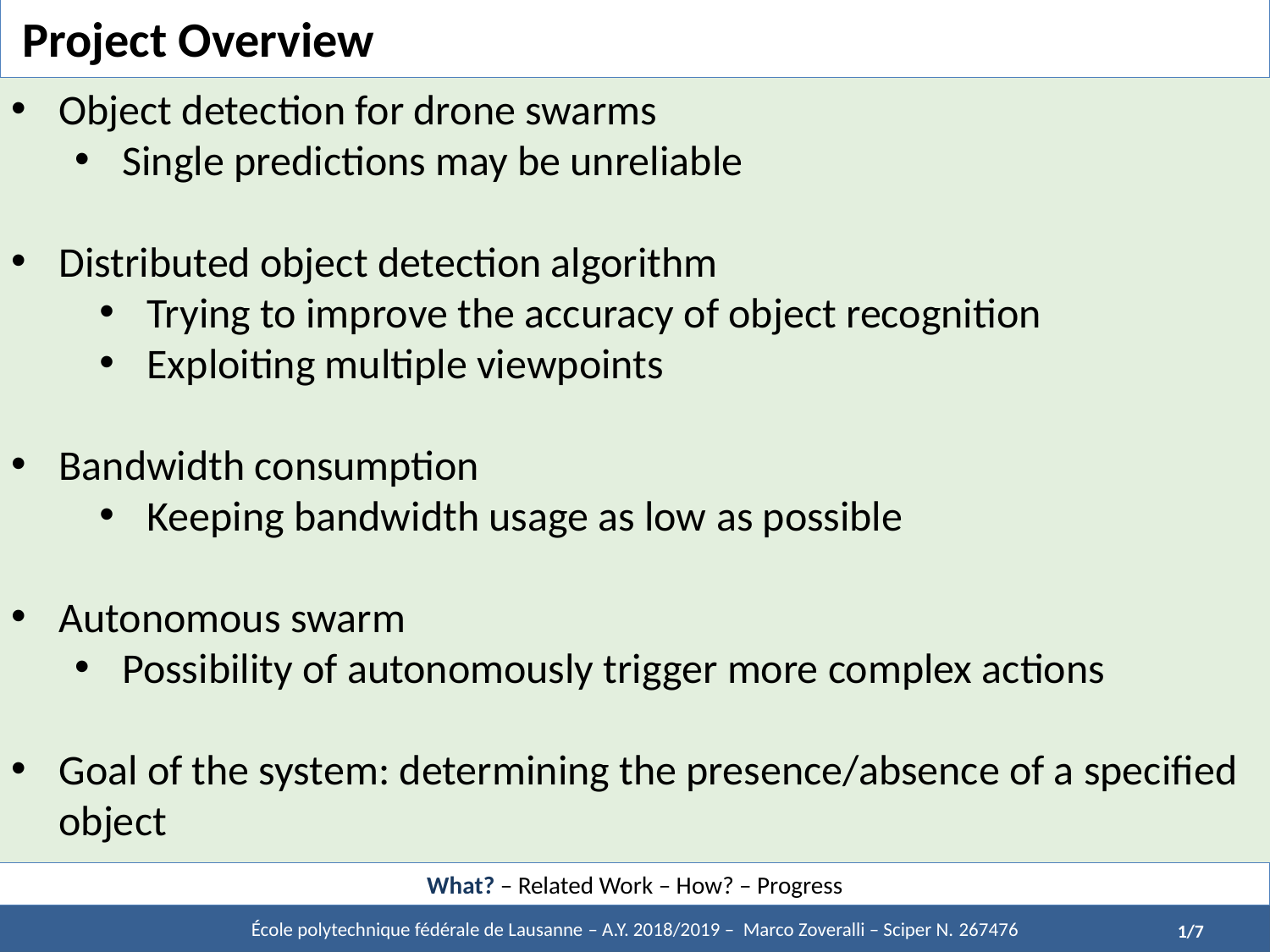

# Project Overview
Object detection for drone swarms
Single predictions may be unreliable

Distributed object detection algorithm
Trying to improve the accuracy of object recognition
Exploiting multiple viewpoints

Bandwidth consumption
Keeping bandwidth usage as low as possible

Autonomous swarm
Possibility of autonomously trigger more complex actions

Goal of the system: determining the presence/absence of a specified object

What? – Related Work – How? – Progress
École polytechnique fédérale de Lausanne – A.Y. 2018/2019 –  Marco Zoveralli – Sciper N. 267476
1/11
1/7